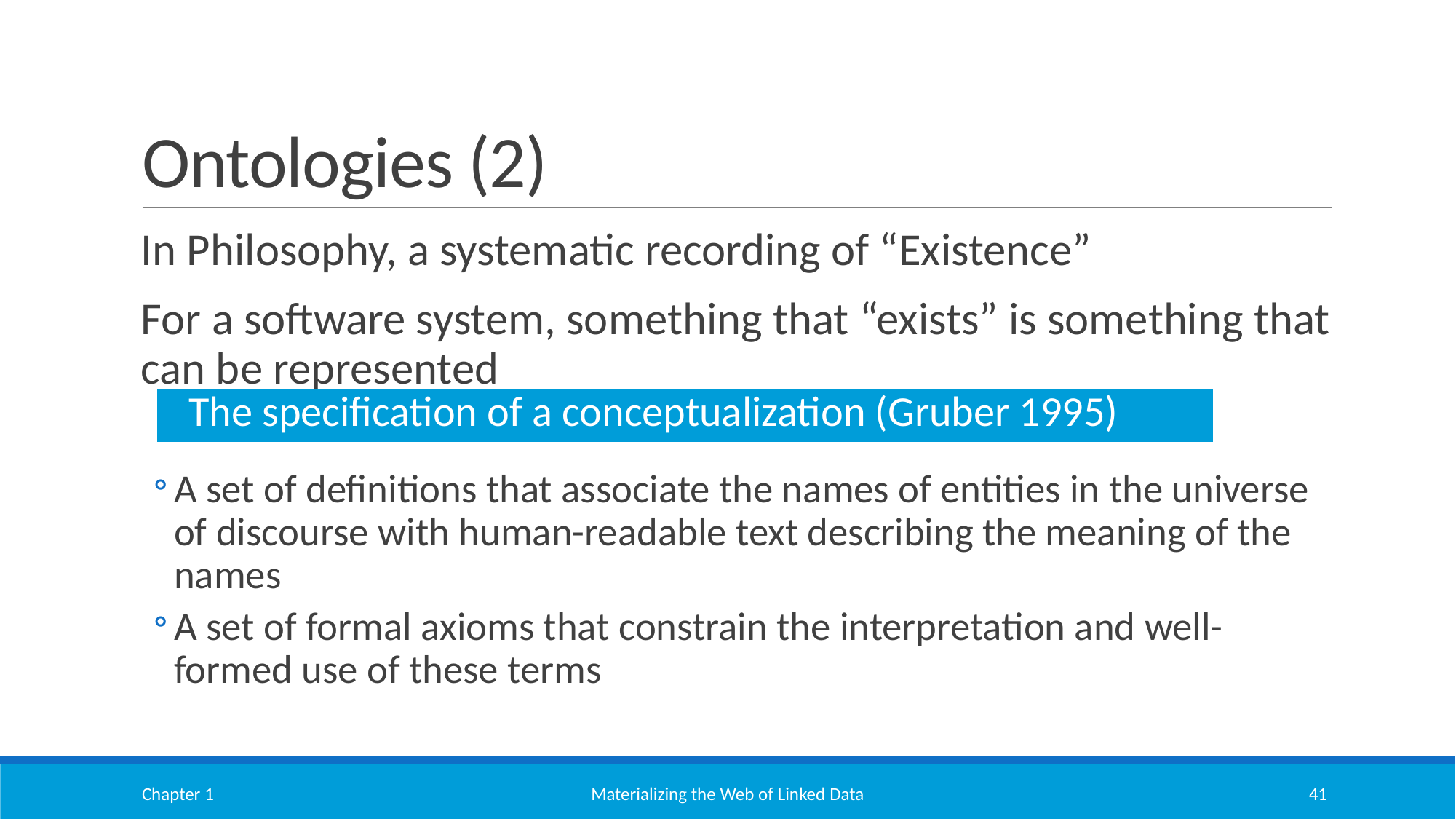

# Ontologies (2)
In Philosophy, a systematic recording of “Existence”
For a software system, something that “exists” is something that can be represented

A set of definitions that associate the names of entities in the universe of discourse with human-readable text describing the meaning of the names
A set of formal axioms that constrain the interpretation and well-formed use of these terms

| The specification of a conceptualization (Gruber 1995) |
| --- |
Chapter 1
Materializing the Web of Linked Data
41